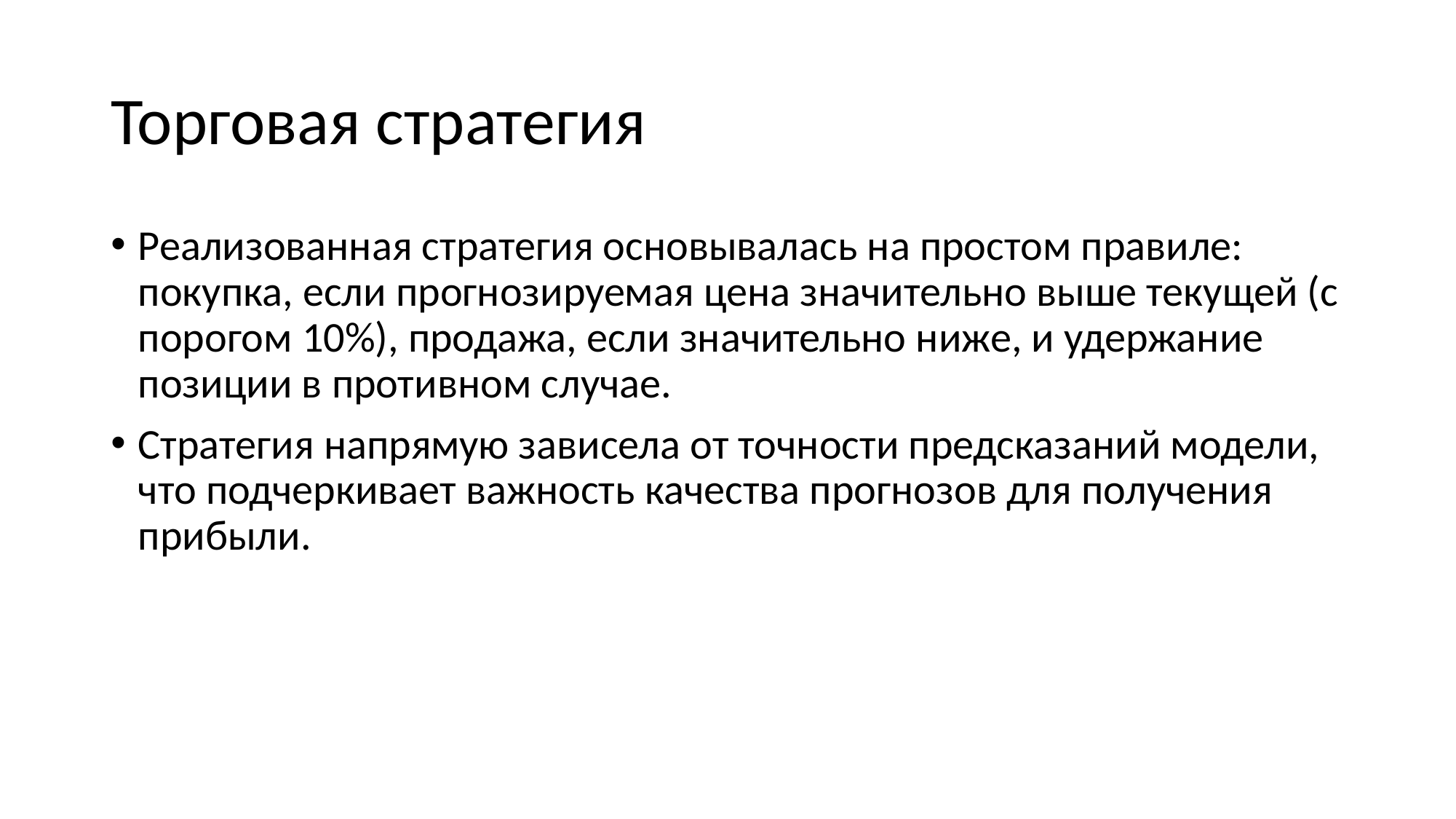

# Торговая стратегия
Реализованная стратегия основывалась на простом правиле: покупка, если прогнозируемая цена значительно выше текущей (с порогом 10%), продажа, если значительно ниже, и удержание позиции в противном случае.
Стратегия напрямую зависела от точности предсказаний модели, что подчеркивает важность качества прогнозов для получения прибыли.